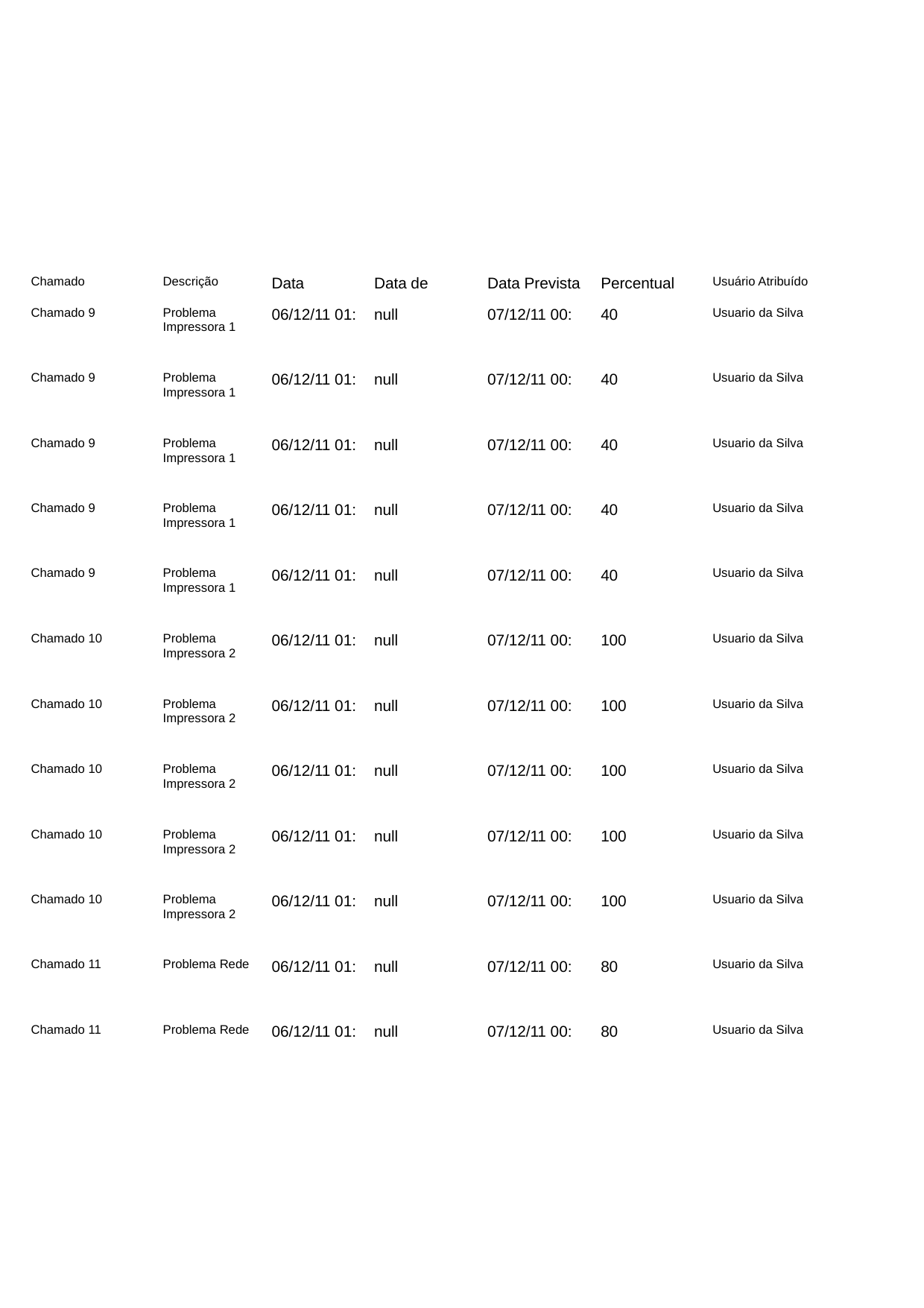

Chamado
Descrição
Data
Data de
Data Prevista
Percentual
Usuário Atribuído
Chamado 9
Problema Impressora 1
06/12/11 01:
null
07/12/11 00:
40
Usuario da Silva
Chamado 9
Problema Impressora 1
06/12/11 01:
null
07/12/11 00:
40
Usuario da Silva
Chamado 9
Problema Impressora 1
06/12/11 01:
null
07/12/11 00:
40
Usuario da Silva
Chamado 9
Problema Impressora 1
06/12/11 01:
null
07/12/11 00:
40
Usuario da Silva
Chamado 9
Problema Impressora 1
06/12/11 01:
null
07/12/11 00:
40
Usuario da Silva
Chamado 10
Problema Impressora 2
06/12/11 01:
null
07/12/11 00:
100
Usuario da Silva
Chamado 10
Problema Impressora 2
06/12/11 01:
null
07/12/11 00:
100
Usuario da Silva
Chamado 10
Problema Impressora 2
06/12/11 01:
null
07/12/11 00:
100
Usuario da Silva
Chamado 10
Problema Impressora 2
06/12/11 01:
null
07/12/11 00:
100
Usuario da Silva
Chamado 10
Problema Impressora 2
06/12/11 01:
null
07/12/11 00:
100
Usuario da Silva
Chamado 11
Problema Rede
06/12/11 01:
null
07/12/11 00:
80
Usuario da Silva
Chamado 11
Problema Rede
06/12/11 01:
null
07/12/11 00:
80
Usuario da Silva